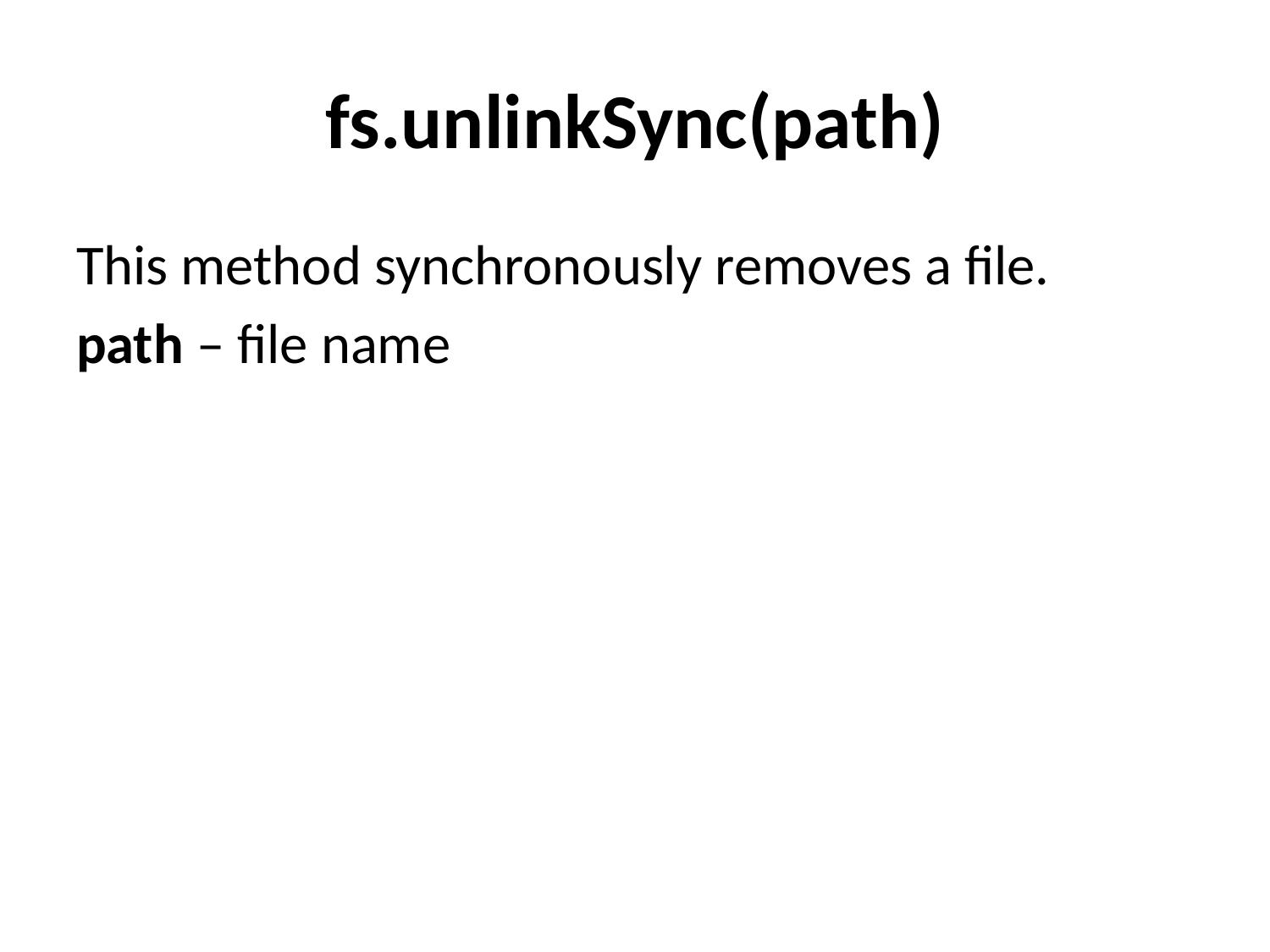

# fs.unlinkSync(path)
This method synchronously removes a file.
path – file name